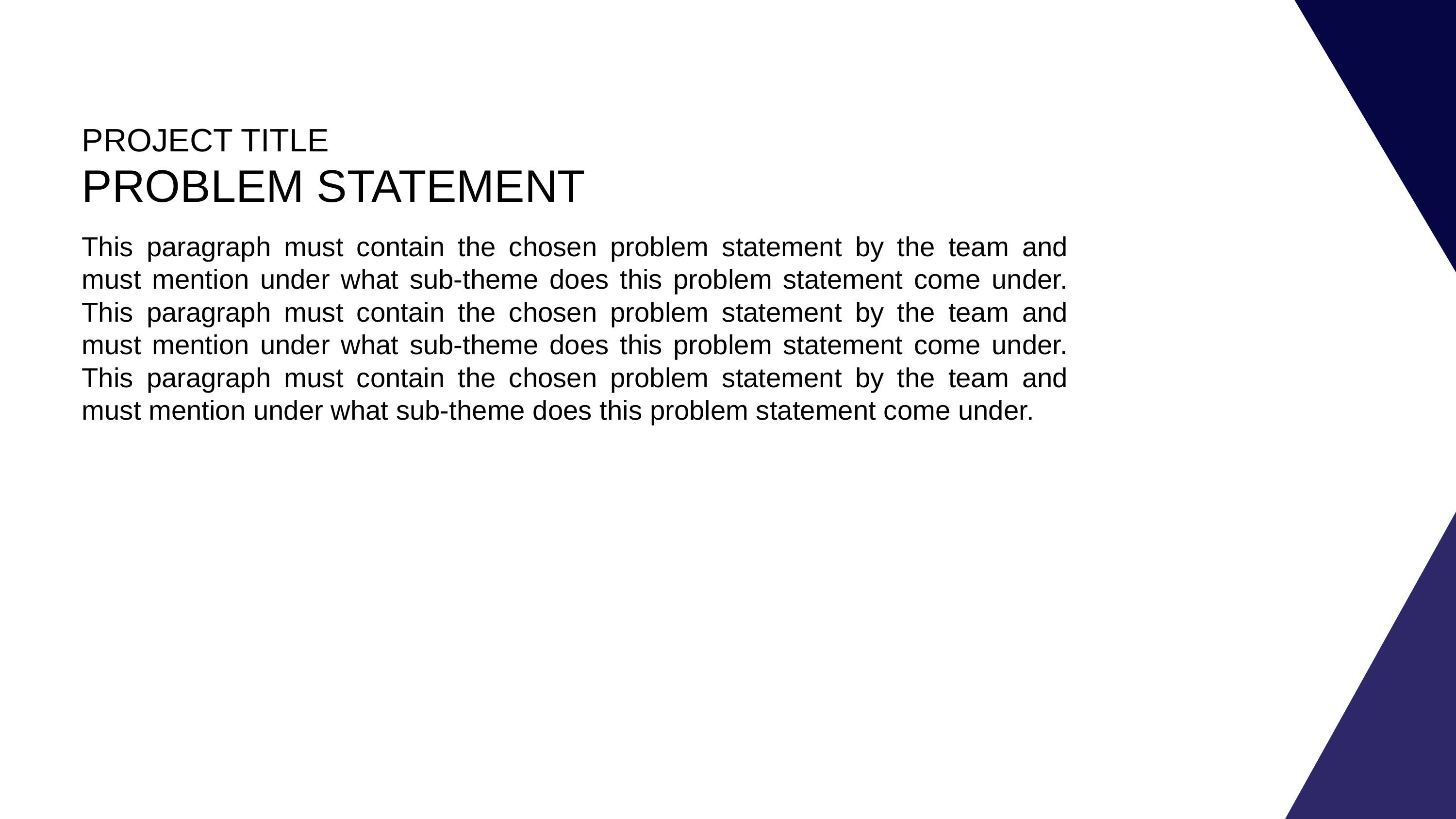

PROJECT TITLE
PROBLEM STATEMENT

This paragraph must contain the chosen problem statement by the team and must mention under what sub-theme does this problem statement come under. This paragraph must contain the chosen problem statement by the team and must mention under what sub-theme does this problem statement come under. This paragraph must contain the chosen problem statement by the team and must mention under what sub-theme does this problem statement come under.